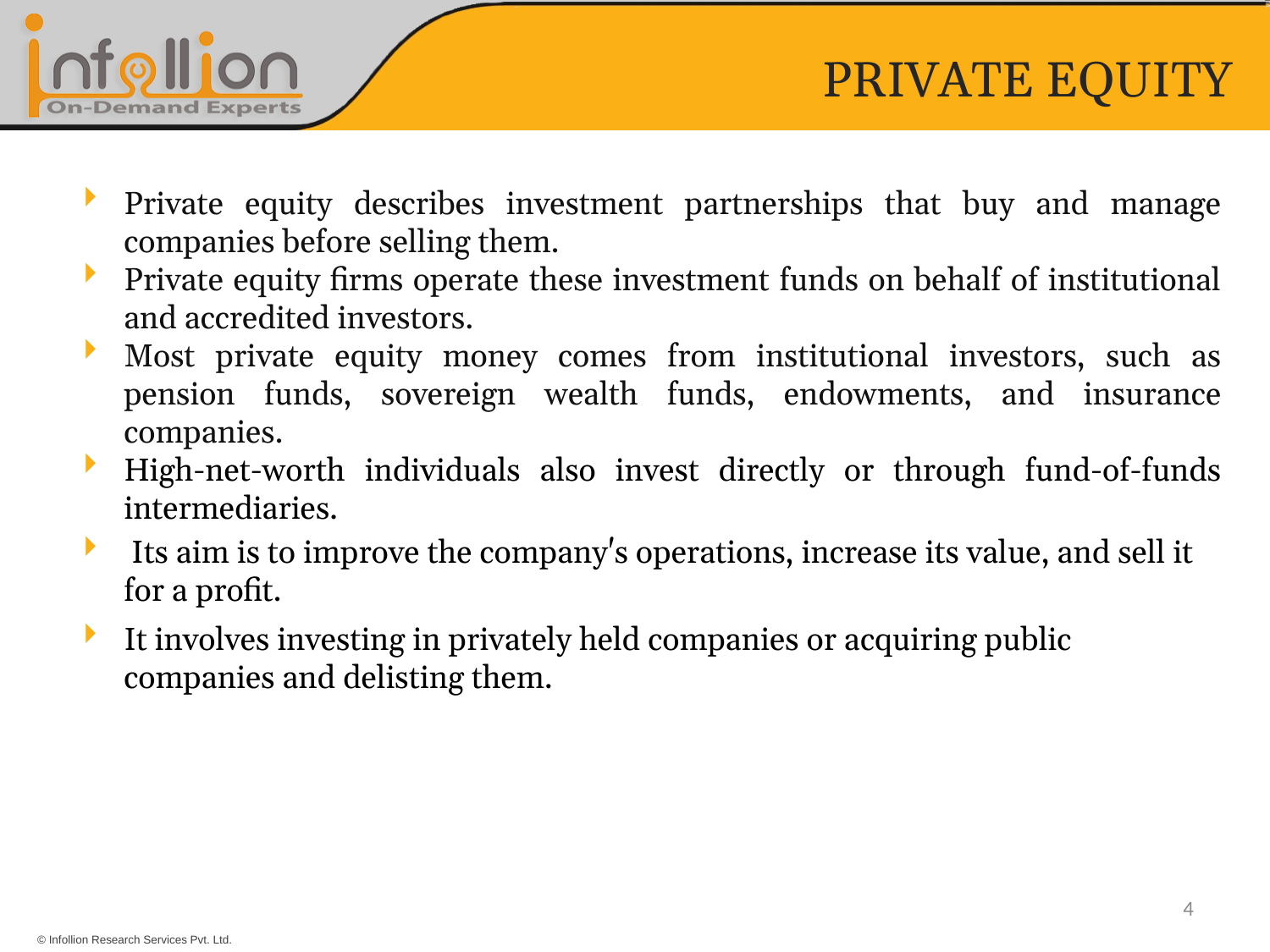

# PRIVATE EQUITY
Private equity describes investment partnerships that buy and manage companies before selling them.
Private equity firms operate these investment funds on behalf of institutional and accredited investors.
Most private equity money comes from institutional investors, such as pension funds, sovereign wealth funds, endowments, and insurance companies.
High-net-worth individuals also invest directly or through fund-of-funds intermediaries.
 Its aim is to improve the company's operations, increase its value, and sell it for a profit.
It involves investing in privately held companies or acquiring public companies and delisting them.
4